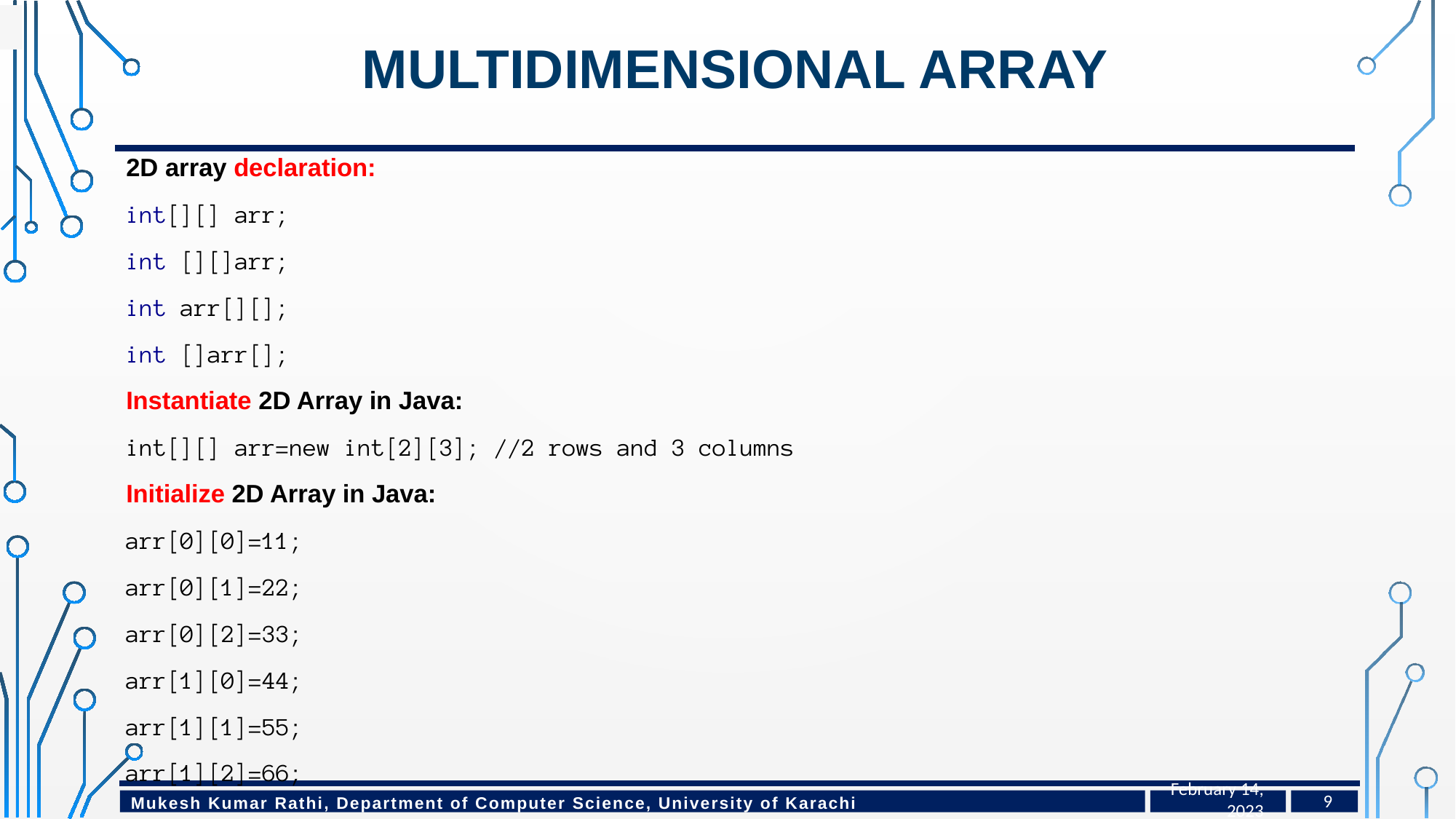

# Multidimensional array
2D array declaration:
int[][] arr;
int [][]arr;
int arr[][];
int []arr[];
Instantiate 2D Array in Java:
int[][] arr=new int[2][3]; //2 rows and 3 columns
Initialize 2D Array in Java:
arr[0][0]=11;
arr[0][1]=22;
arr[0][2]=33;
arr[1][0]=44;
arr[1][1]=55;
arr[1][2]=66;

February 14, 2023
9